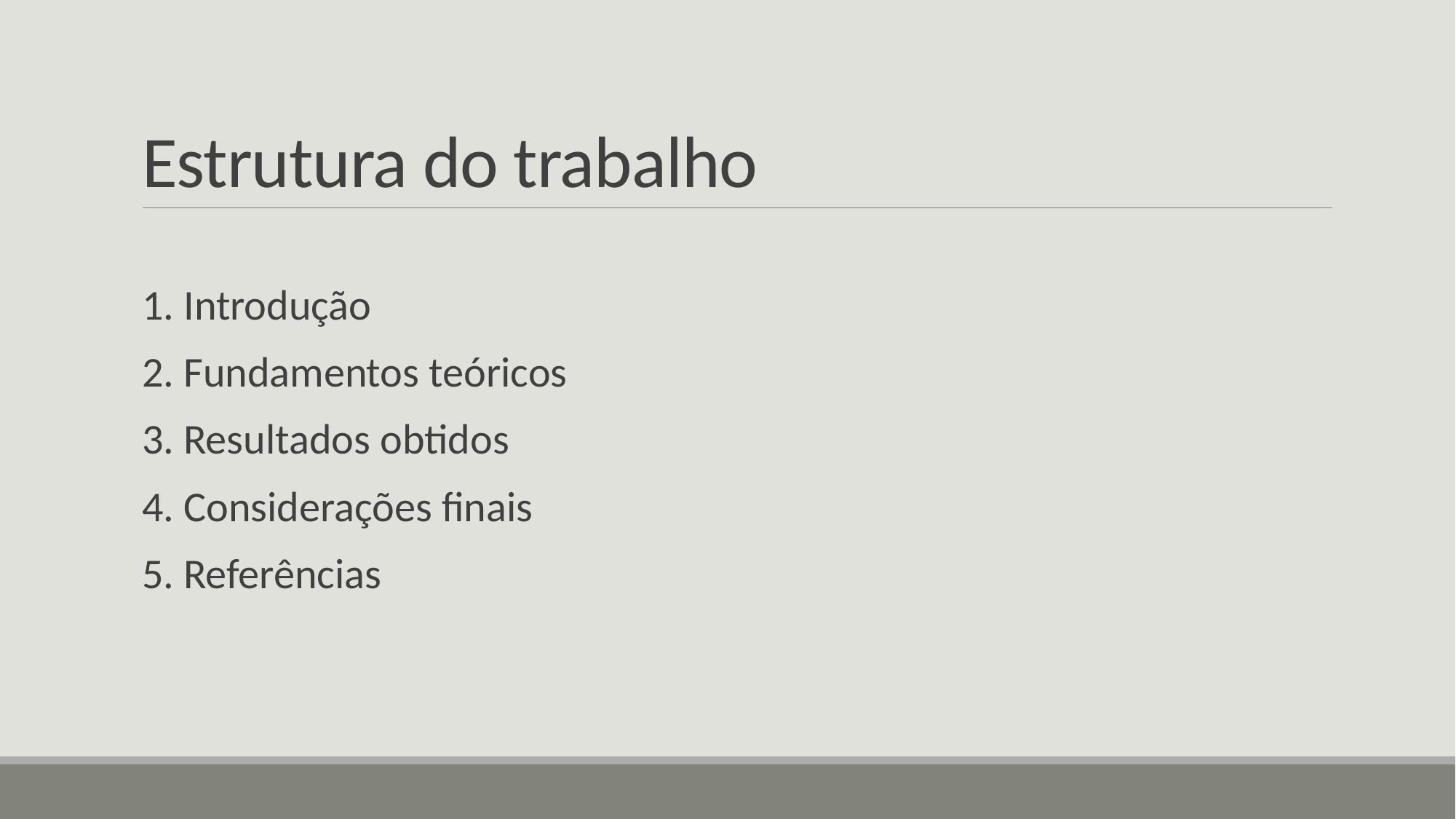

# Estrutura do trabalho

1. Introdução
2. Fundamentos teóricos
3. Resultados obtidos
4. Considerações finais
5. Referências